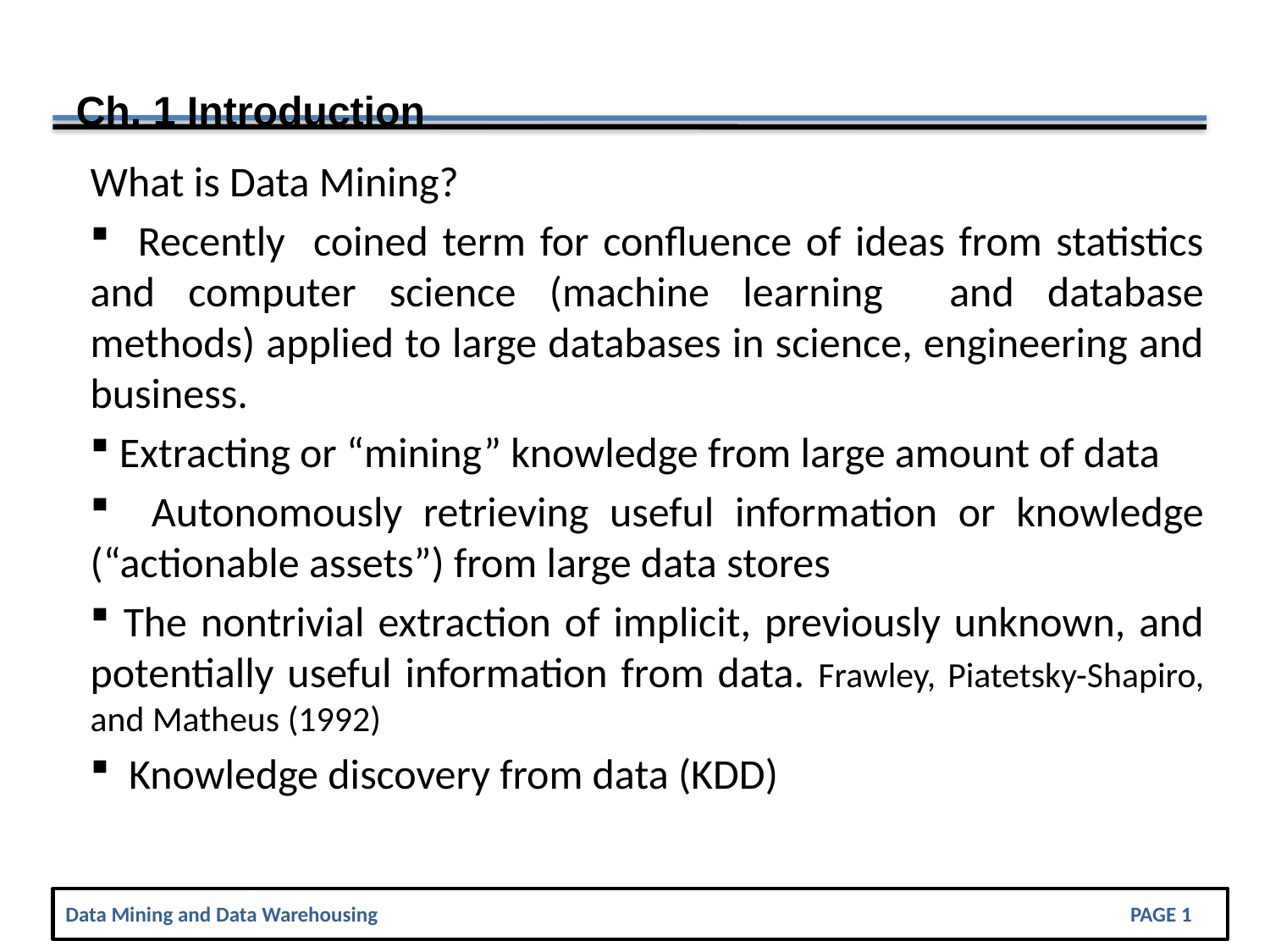

Ch. 1 Introduction
What is Data Mining?
  Recently  coined term for confluence of ideas from statistics and computer science (machine learning  and database methods) applied to large databases in science, engineering and business.
 Extracting or “mining” knowledge from large amount of data
  Autonomously retrieving useful information or knowledge (“actionable assets”) from large data stores
 The nontrivial extraction of implicit, previously unknown, and potentially useful information from data. Frawley, Piatetsky-Shapiro, and Matheus (1992)
  Knowledge discovery from data (KDD)
Data Mining and Data Warehousing				            	       	          Page 1